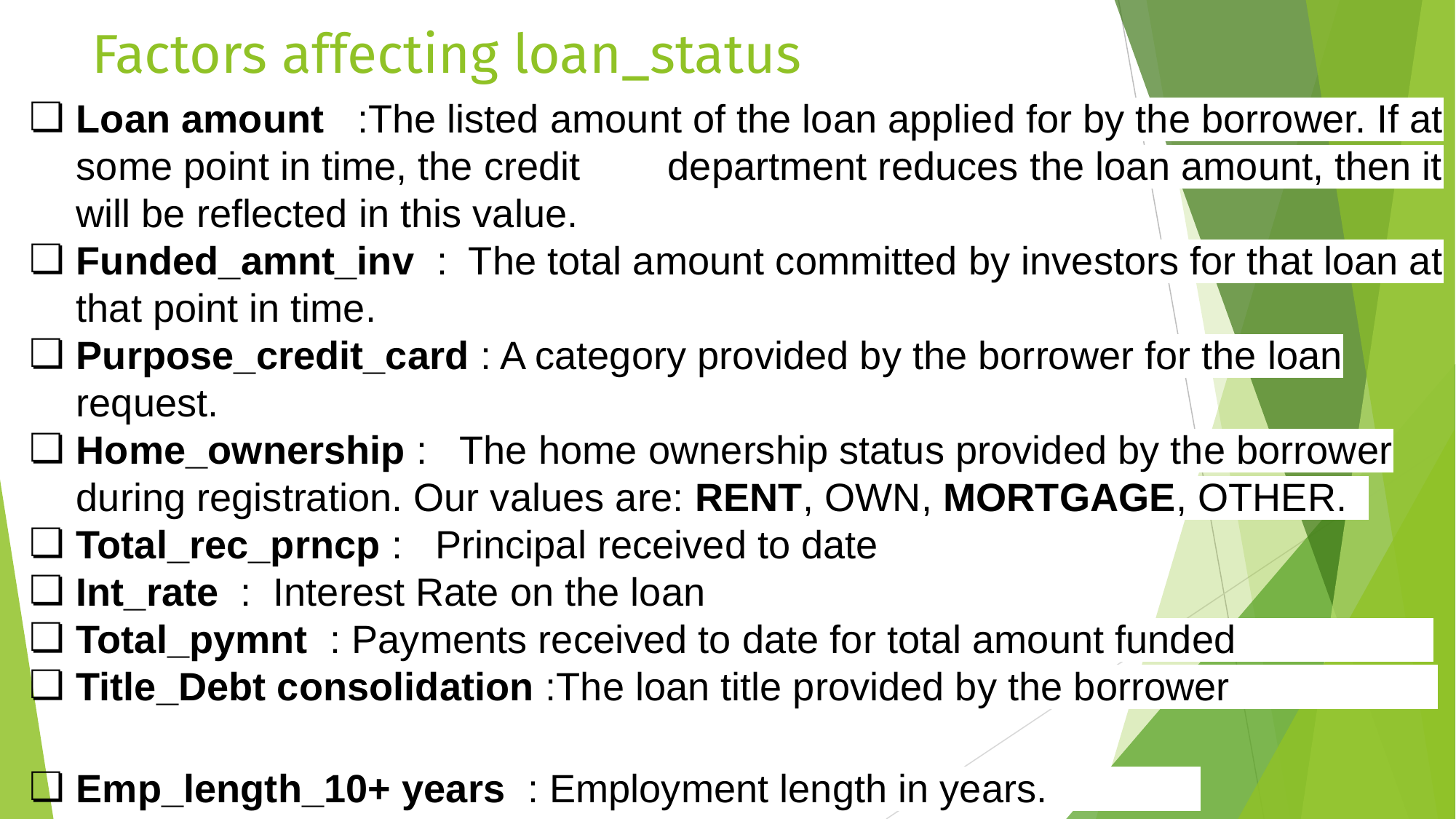

# Factors affecting loan_status
Loan amount   :The listed amount of the loan applied for by the borrower. If at some point in time, the credit        department reduces the loan amount, then it will be reflected in this value.
Funded_amnt_inv  :  The total amount committed by investors for that loan at that point in time.
Purpose_credit_card : A category provided by the borrower for the loan request.
Home_ownership :   The home ownership status provided by the borrower during registration. Our values are: RENT, OWN, MORTGAGE, OTHER.
Total_rec_prncp :   Principal received to date
Int_rate  :  Interest Rate on the loan
Total_pymnt  : Payments received to date for total amount funded
Title_Debt consolidation :The loan title provided by the borrower
Emp_length_10+ years  : Employment length in years.